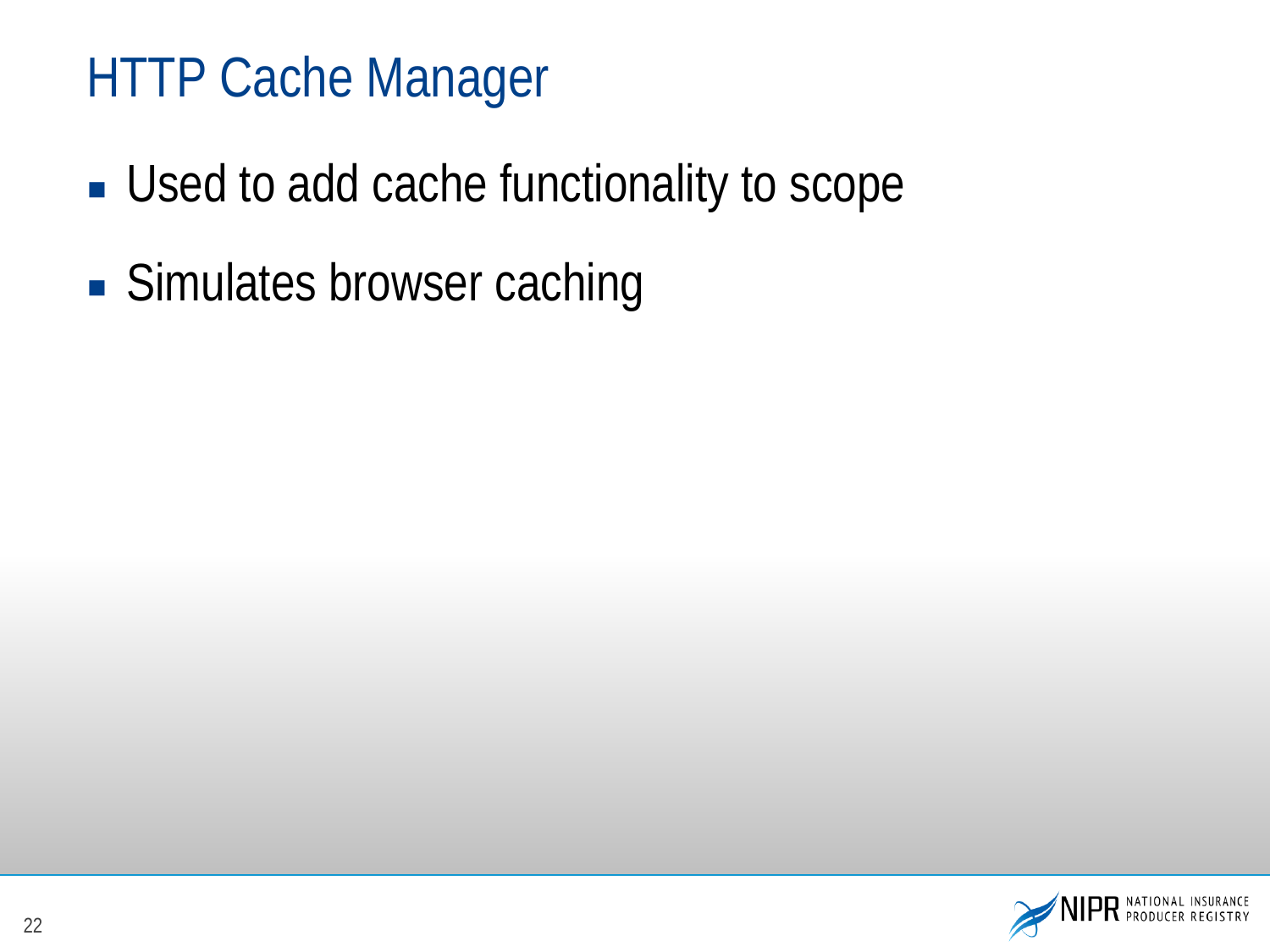

# HTTP Cache Manager
Used to add cache functionality to scope
Simulates browser caching